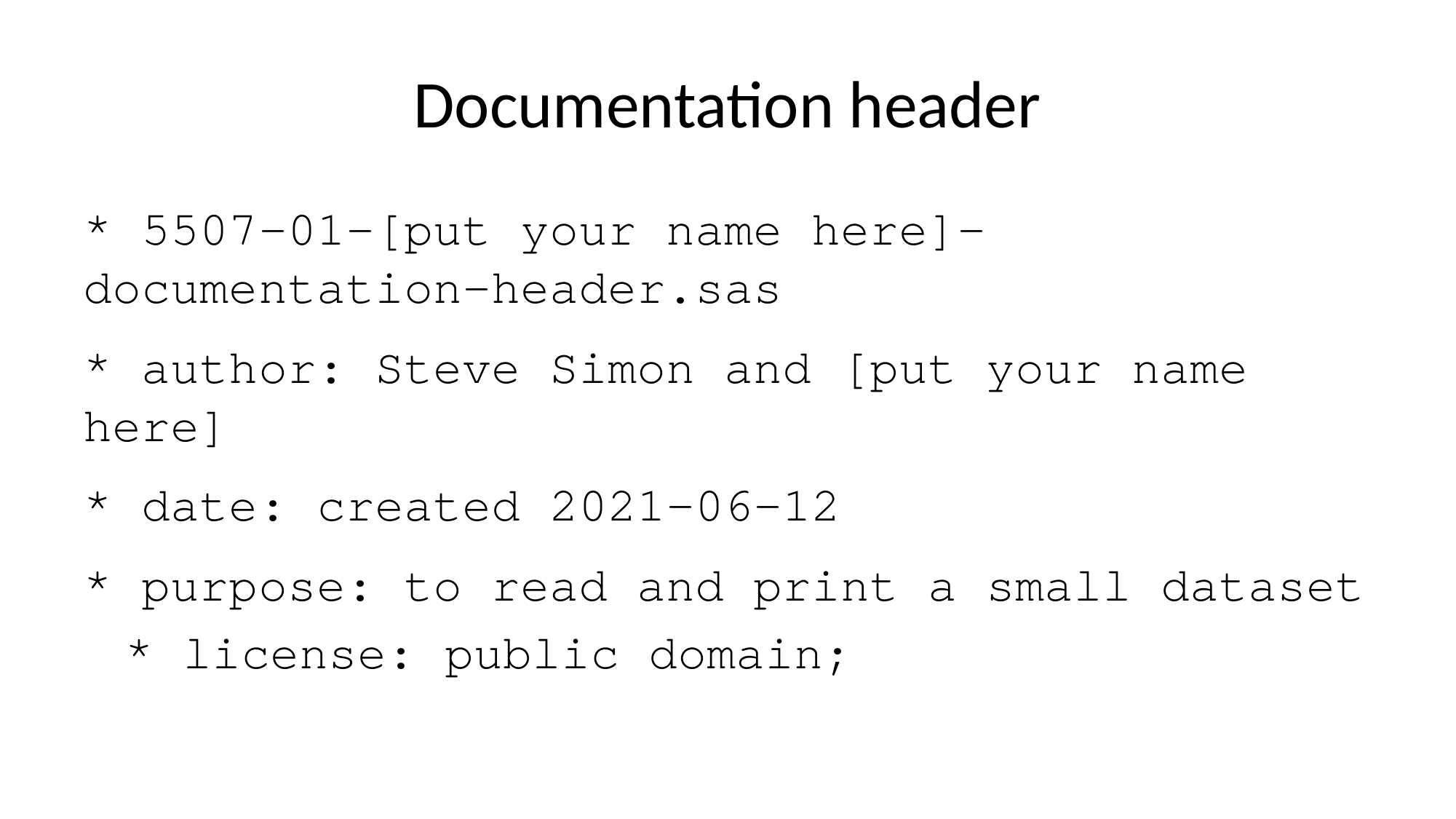

# Documentation header
* 5507-01-[put your name here]-documentation-header.sas
* author: Steve Simon and [put your name here]
* date: created 2021-06-12
* purpose: to read and print a small dataset
* license: public domain;